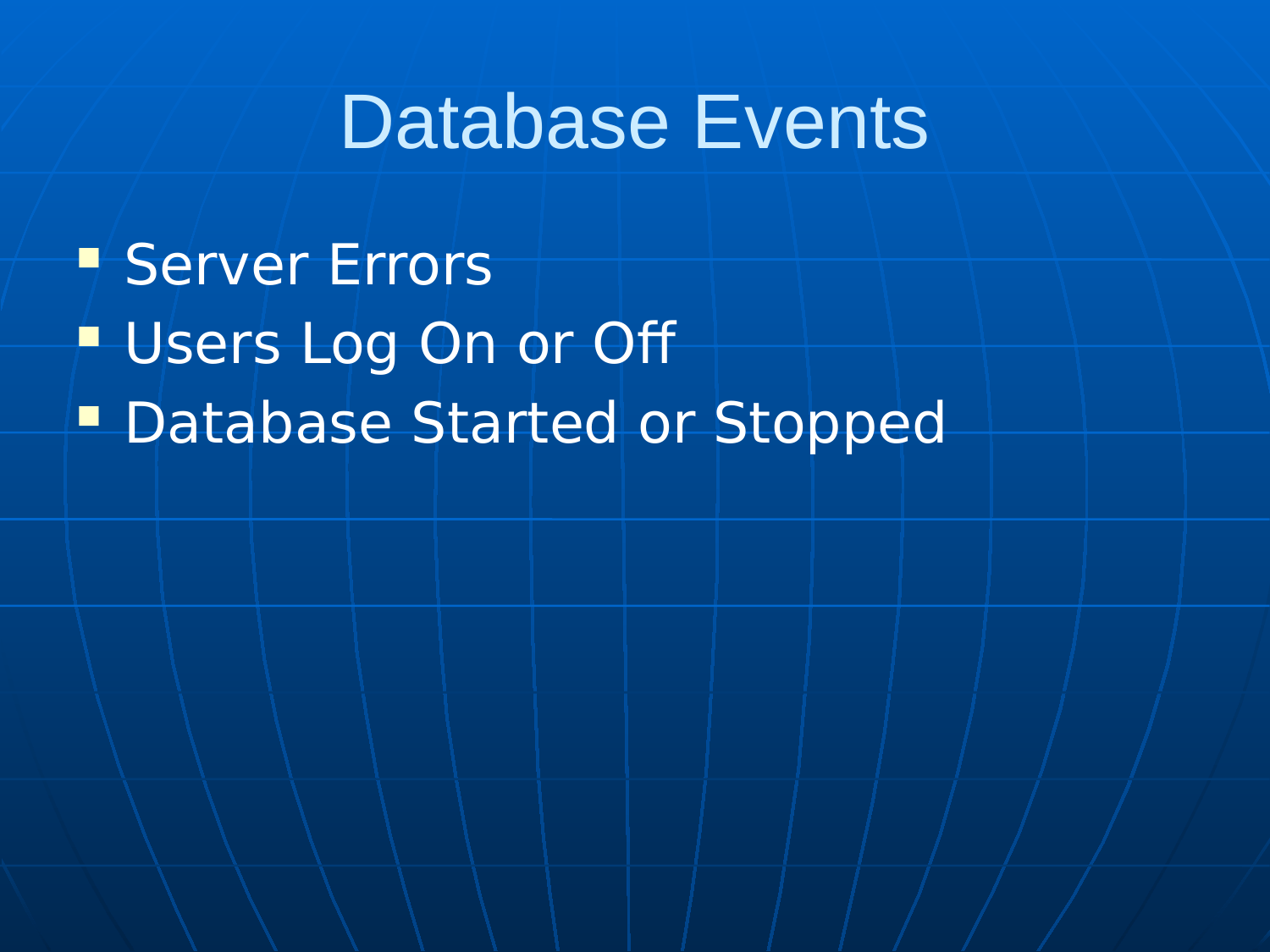

# Database Events
Server Errors
Users Log On or Off
Database Started or Stopped